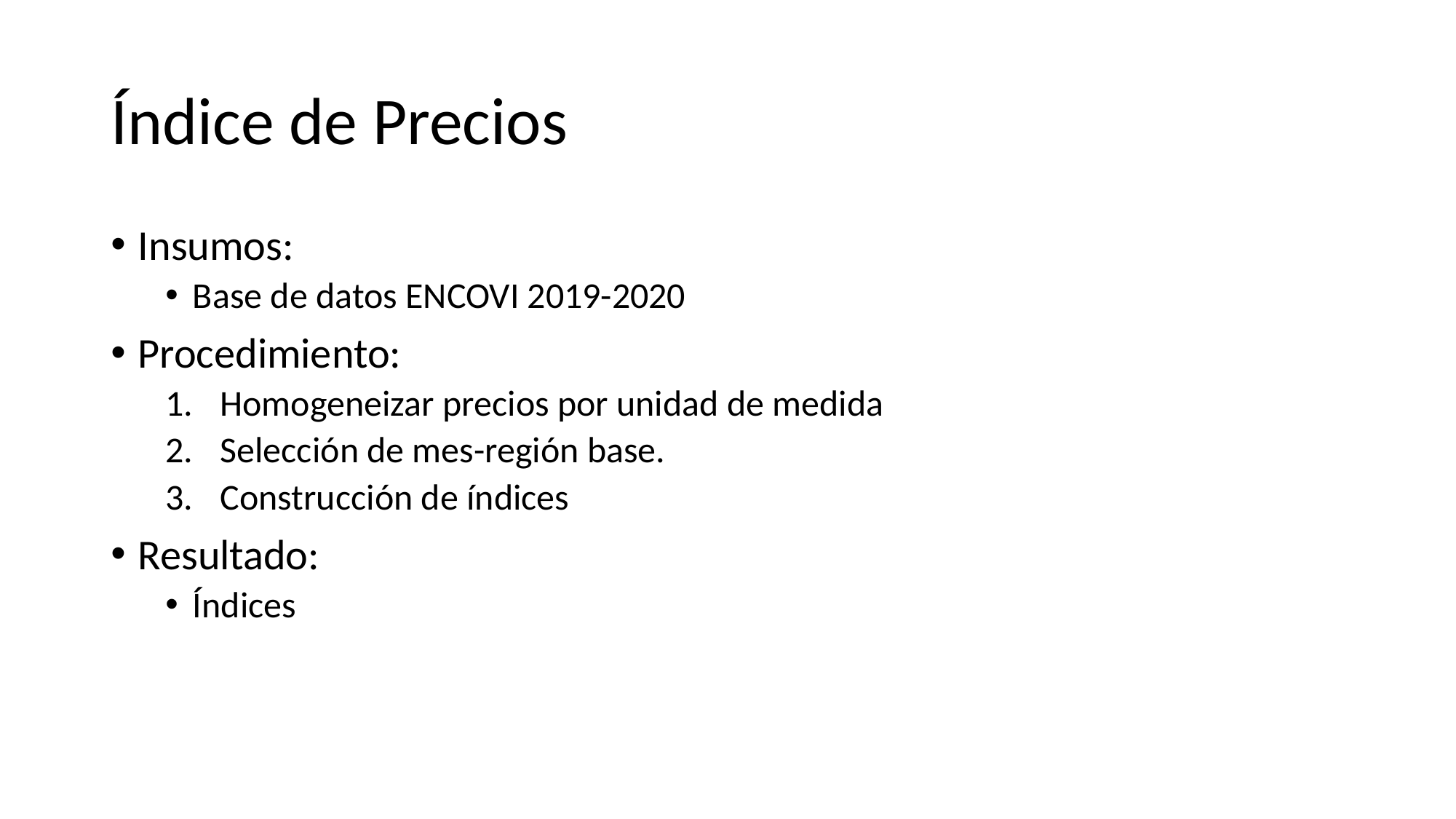

# Índice de Precios
Insumos:
Base de datos ENCOVI 2019-2020
Procedimiento:
Homogeneizar precios por unidad de medida
Selección de mes-región base.
Construcción de índices
Resultado:
Índices